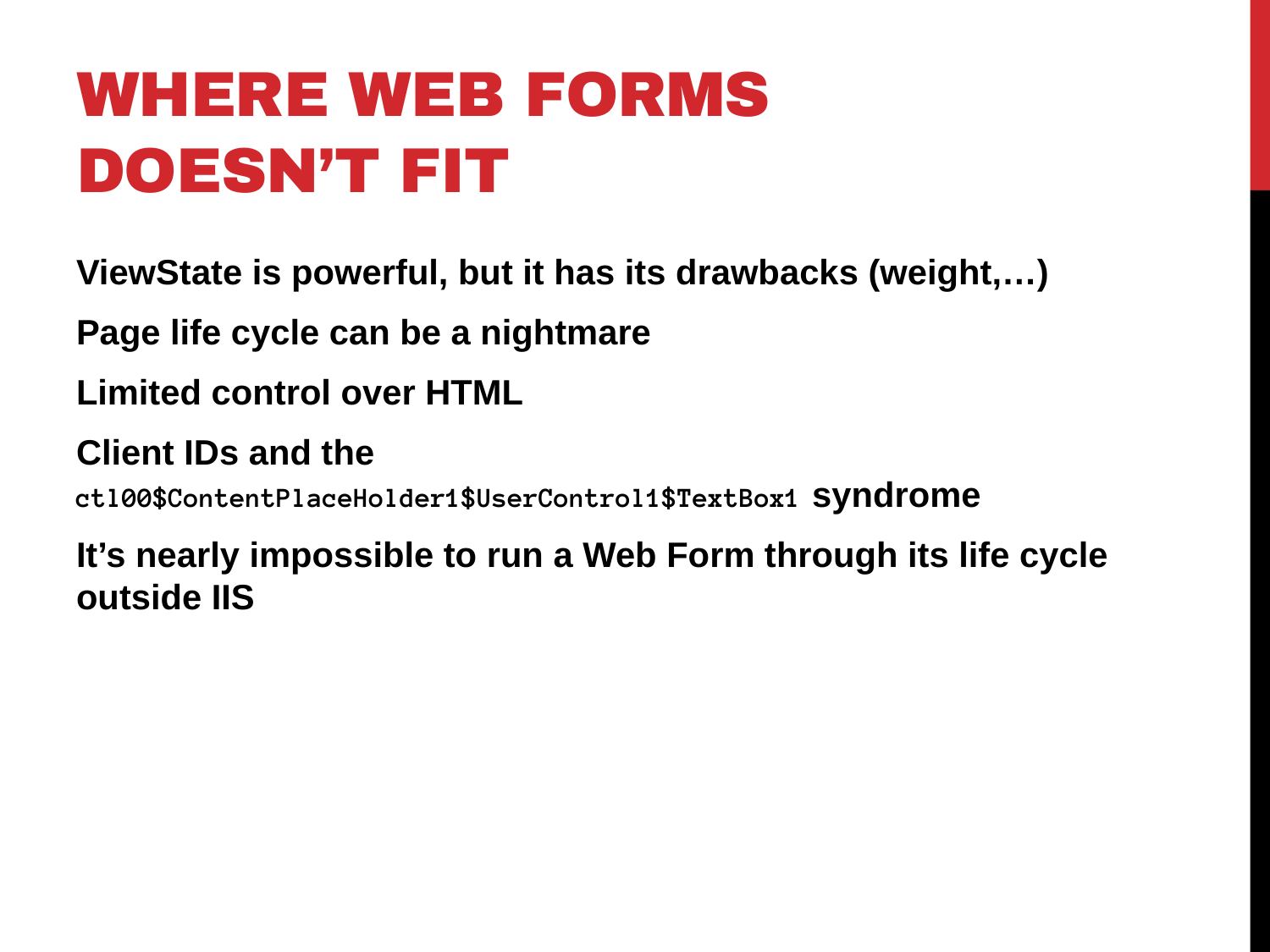

# Where web forms doesn’t fit
ViewState is powerful, but it has its drawbacks (weight,…)
Page life cycle can be a nightmare
Limited control over HTML
Client IDs and the ctl00$ContentPlaceHolder1$UserControl1$TextBox1 syndrome
It’s nearly impossible to run a Web Form through its life cycle outside IIS